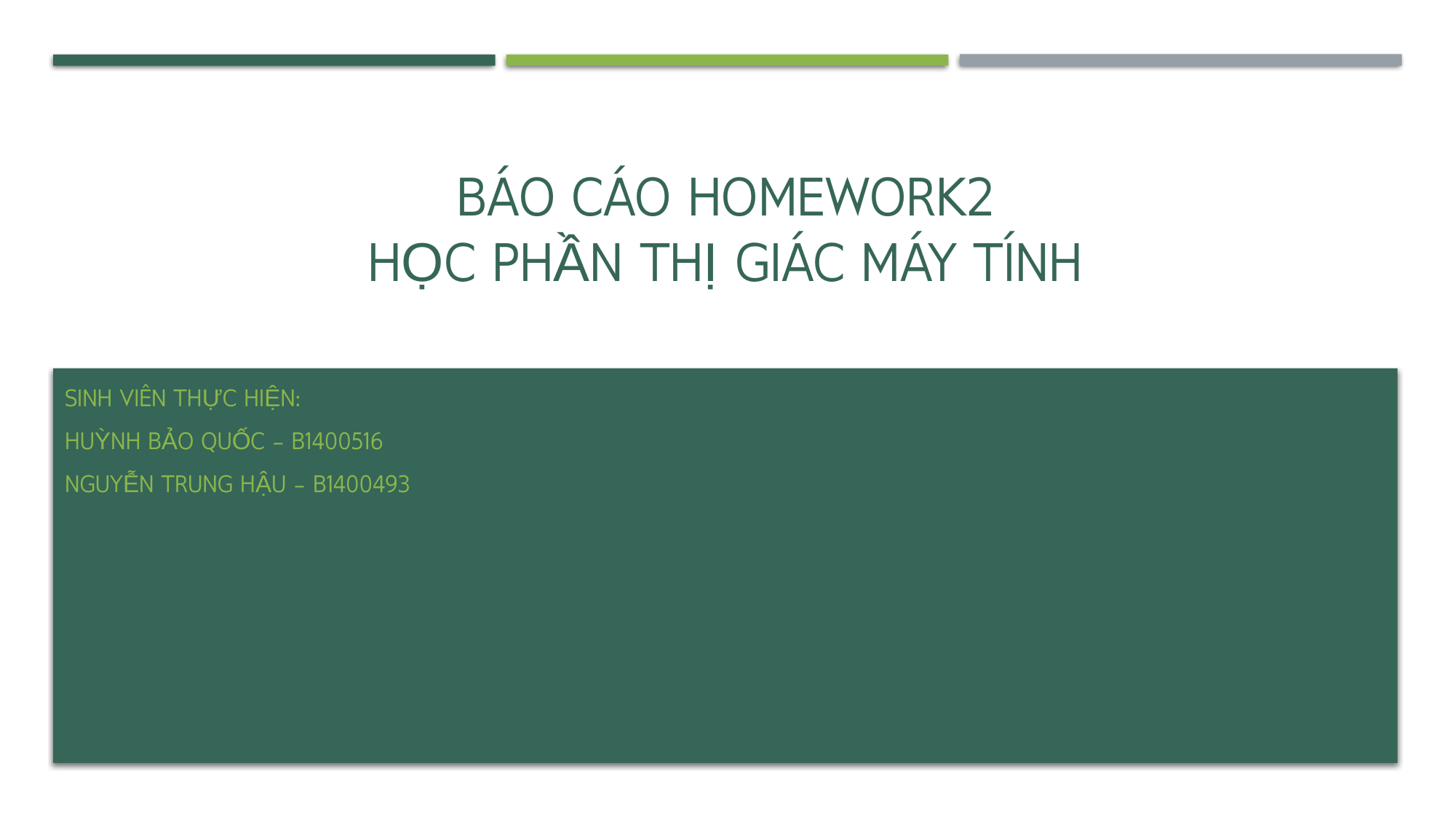

# BÁO CÁO HOMEWORK2 học phần thị giác máy tính
Sinh viên thực HIỆN:
Huỳnh bảo quốc – b1400516
Nguyễn trung hậu – b1400493